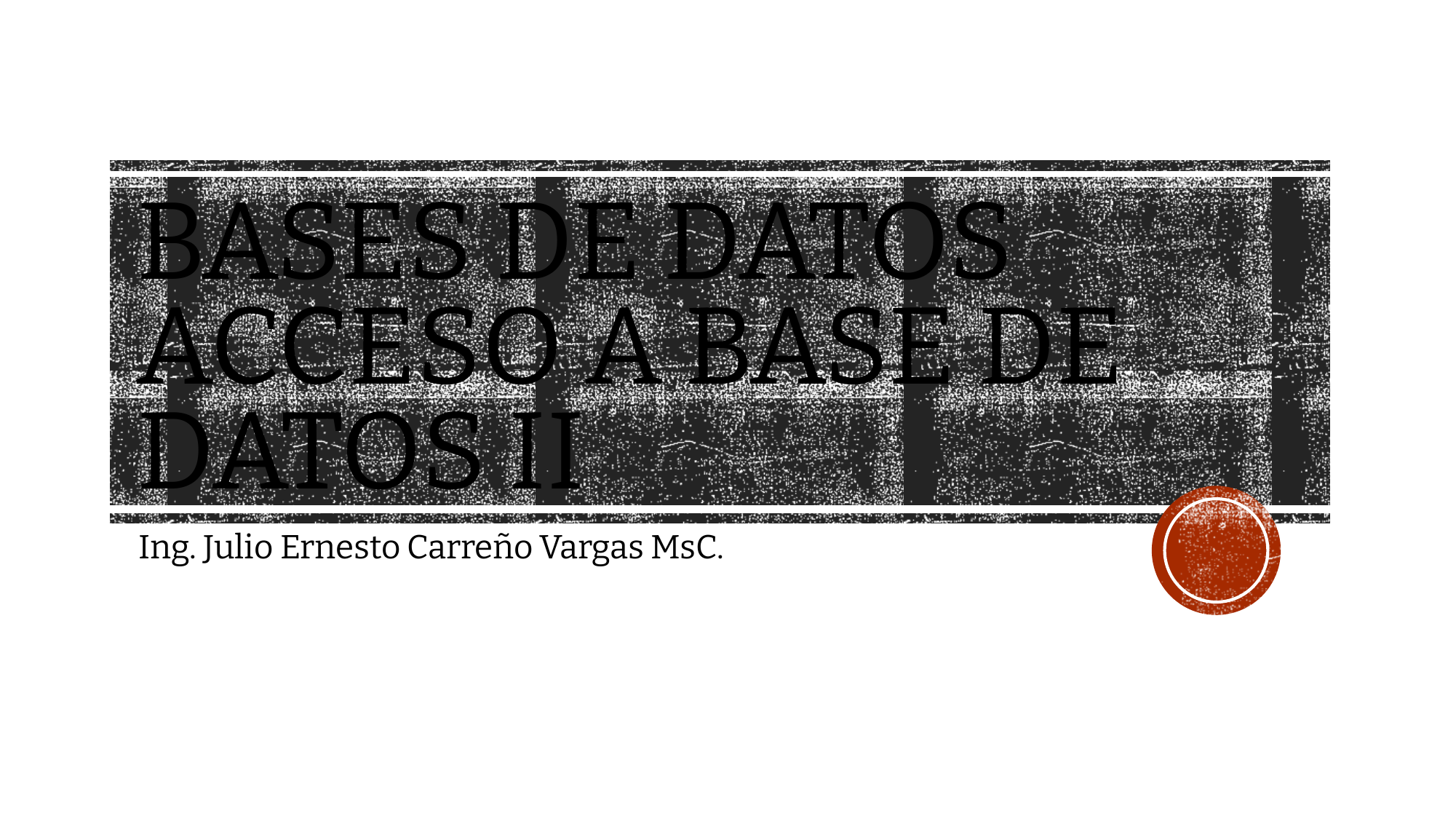

# Bases de Datos Acceso a Base de Datos II
Ing. Julio Ernesto Carreño Vargas MsC.